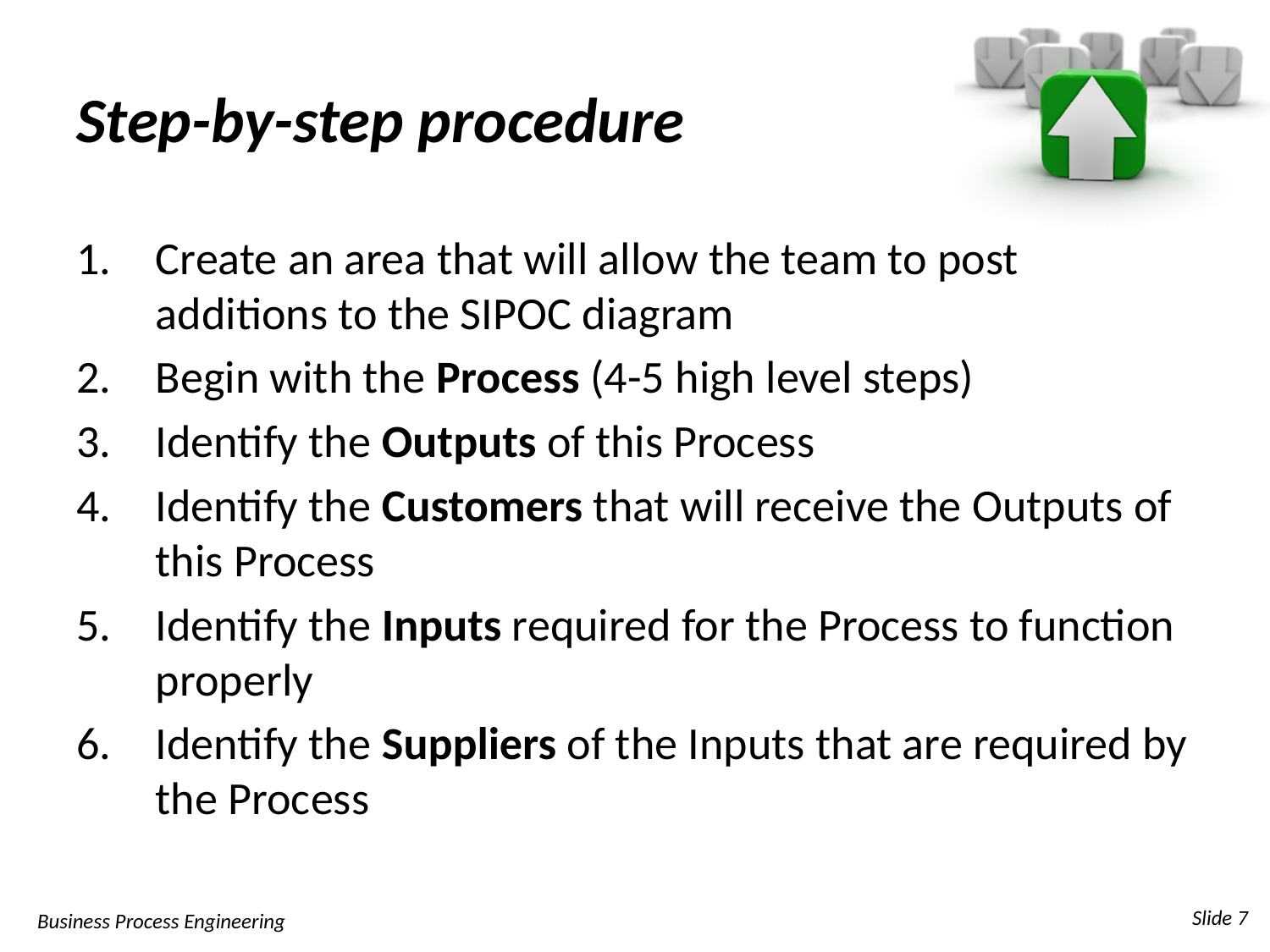

# Step-by-step procedure
Create an area that will allow the team to post additions to the SIPOC diagram
Begin with the Process (4-5 high level steps)
Identify the Outputs of this Process
Identify the Customers that will receive the Outputs of this Process
Identify the Inputs required for the Process to function properly
Identify the Suppliers of the Inputs that are required by the Process